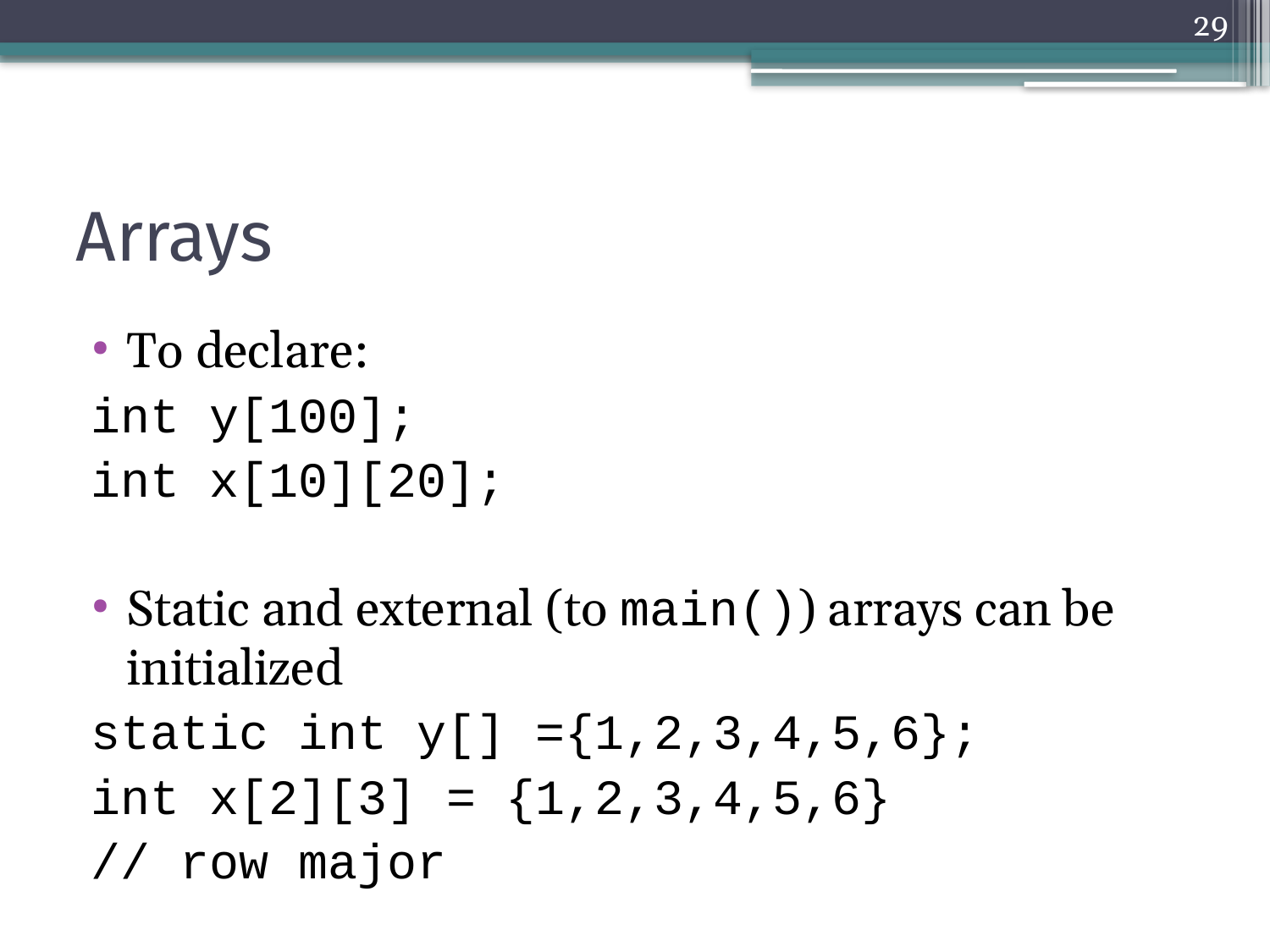

29
# Arrays
To declare:
int y[100];
int x[10][20];

Static and external (to main()) arrays can be initialized
static int y[] ={1,2,3,4,5,6};
int x[2][3] = {1,2,3,4,5,6}
// row major